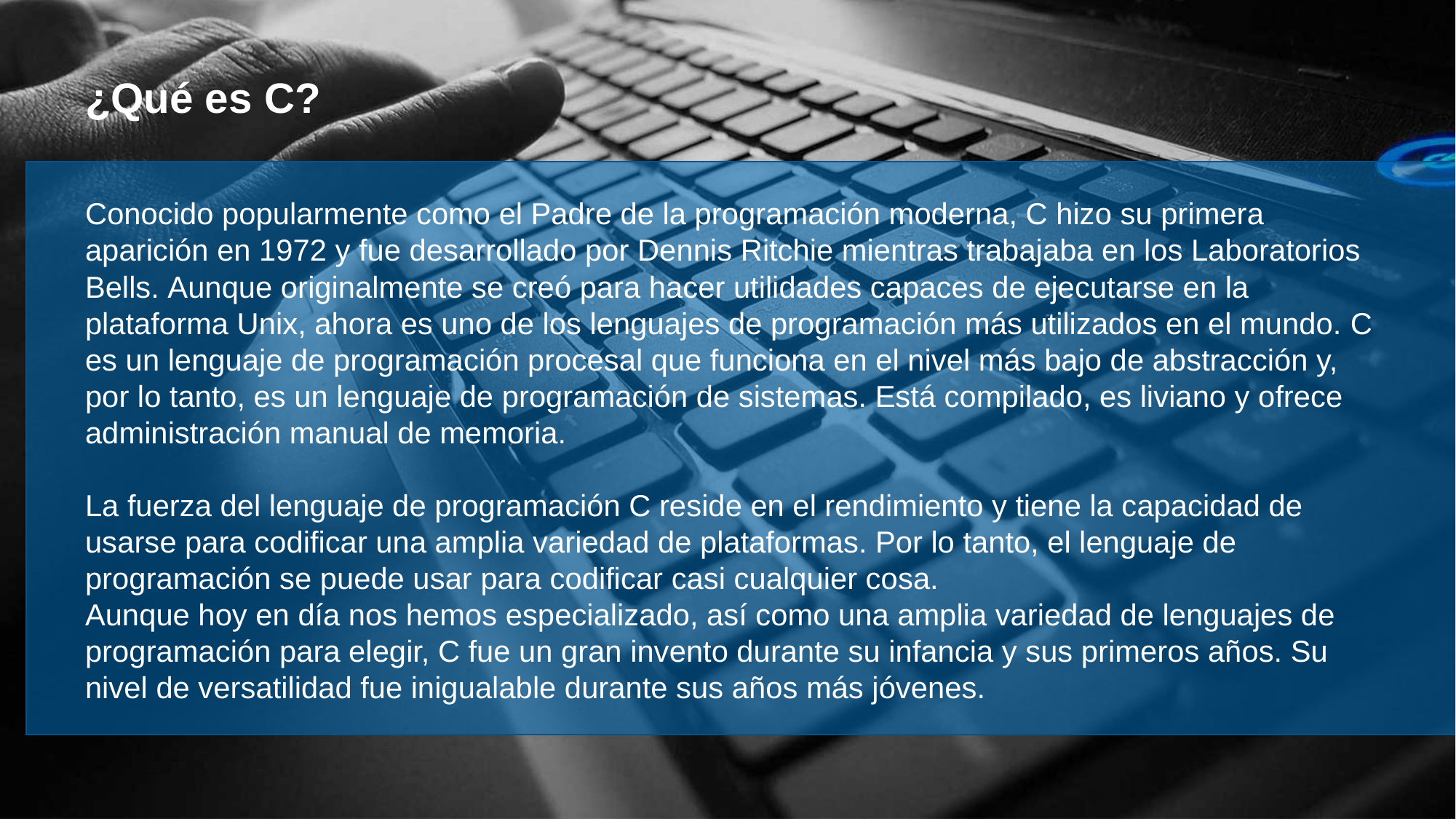

¿Qué es C?

Conocido popularmente como el Padre de la programación moderna, C hizo su primera aparición en 1972 y fue desarrollado por Dennis Ritchie mientras trabajaba en los Laboratorios Bells. Aunque originalmente se creó para hacer utilidades capaces de ejecutarse en la plataforma Unix, ahora es uno de los lenguajes de programación más utilizados en el mundo. C es un lenguaje de programación procesal que funciona en el nivel más bajo de abstracción y, por lo tanto, es un lenguaje de programación de sistemas. Está compilado, es liviano y ofrece administración manual de memoria.

La fuerza del lenguaje de programación C reside en el rendimiento y tiene la capacidad de usarse para codificar una amplia variedad de plataformas. Por lo tanto, el lenguaje de programación se puede usar para codificar casi cualquier cosa.
Aunque hoy en día nos hemos especializado, así como una amplia variedad de lenguajes de programación para elegir, C fue un gran invento durante su infancia y sus primeros años. Su nivel de versatilidad fue inigualable durante sus años más jóvenes.